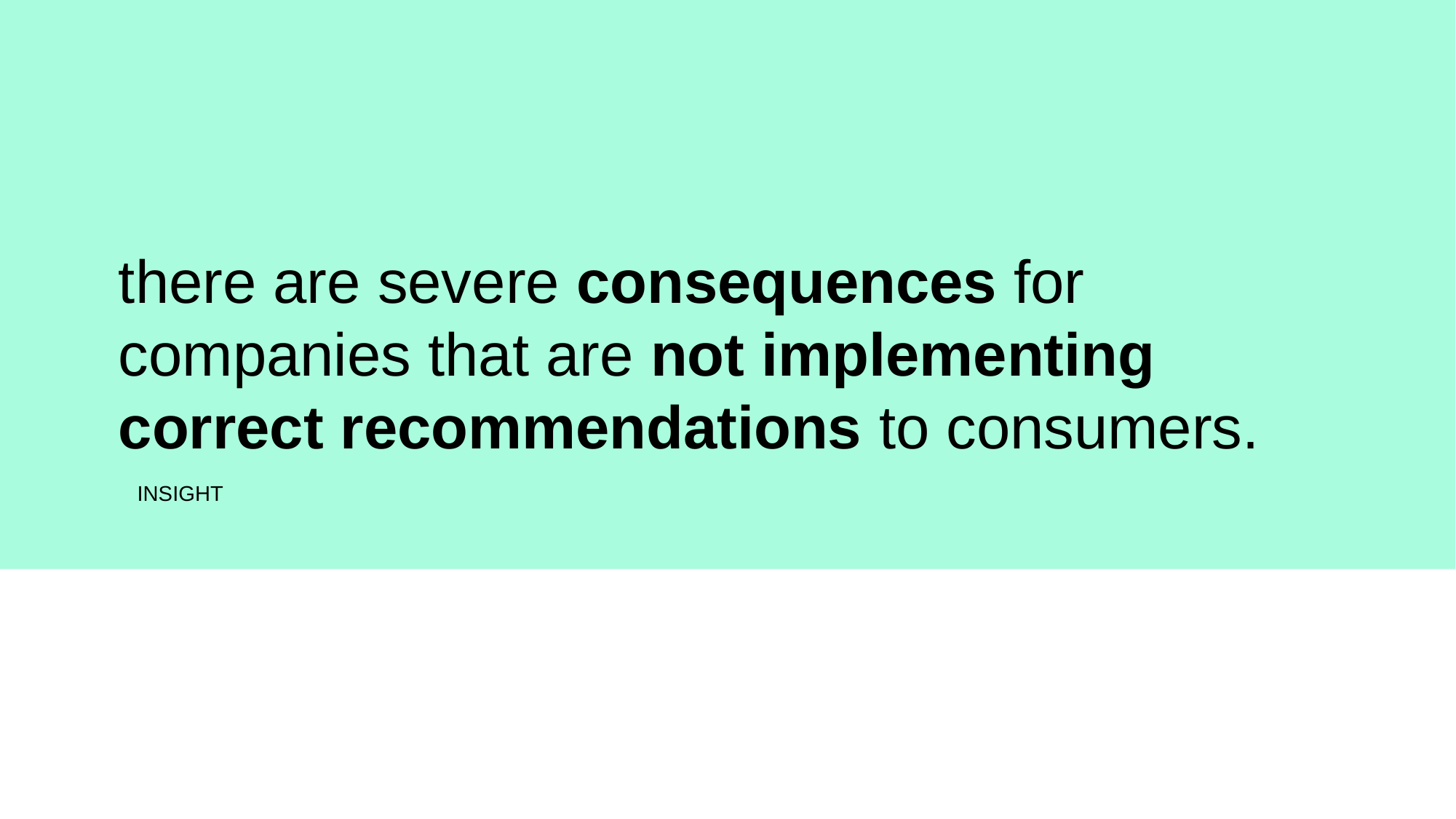

there are severe consequences for companies that are not implementing correct recommendations to consumers.
INSIGHT